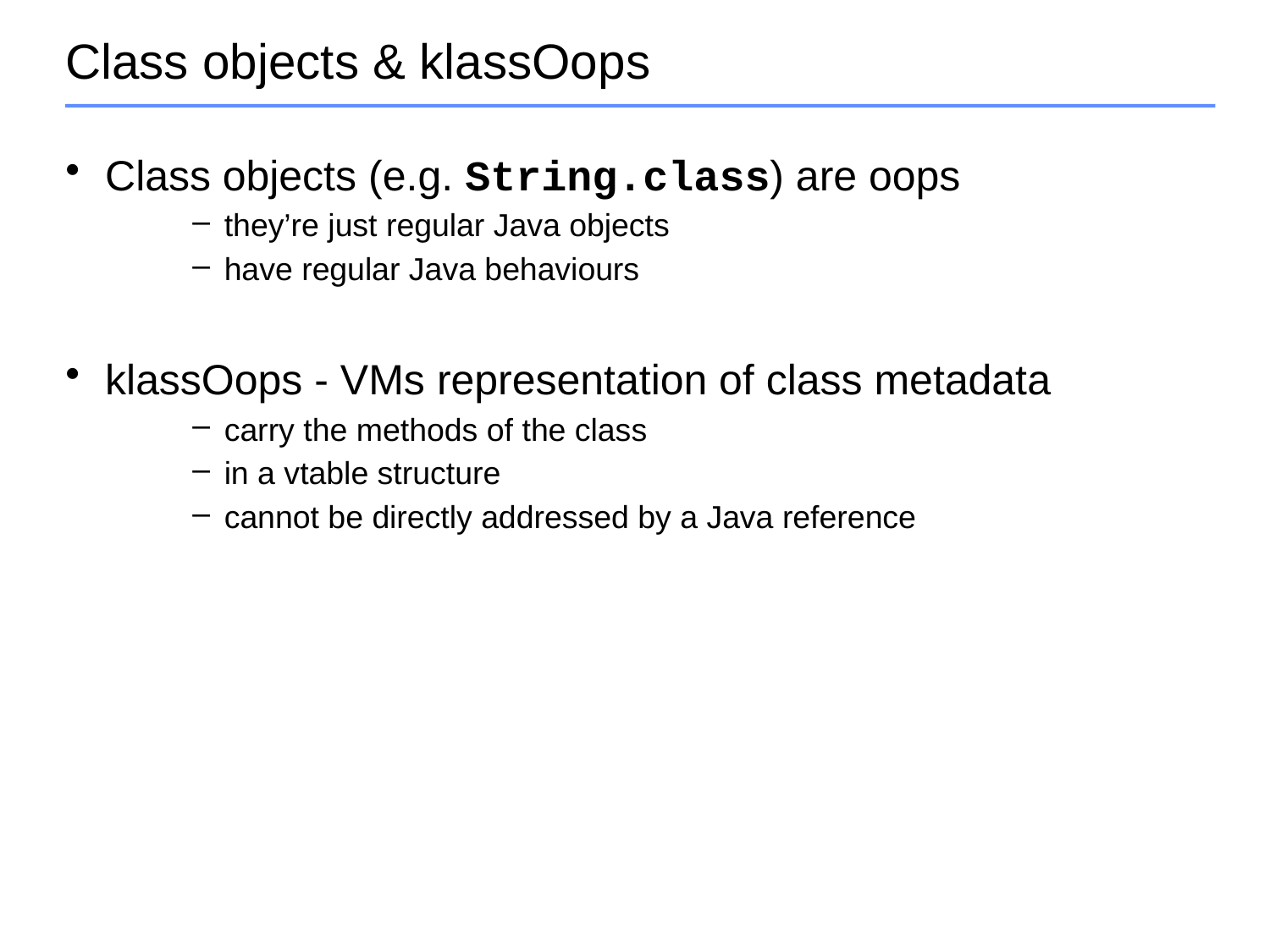

# Class objects & klassOops
Class objects (e.g. String.class) are oops
they’re just regular Java objects
have regular Java behaviours

klassOops - VMs representation of class metadata
carry the methods of the class
in a vtable structure
cannot be directly addressed by a Java reference